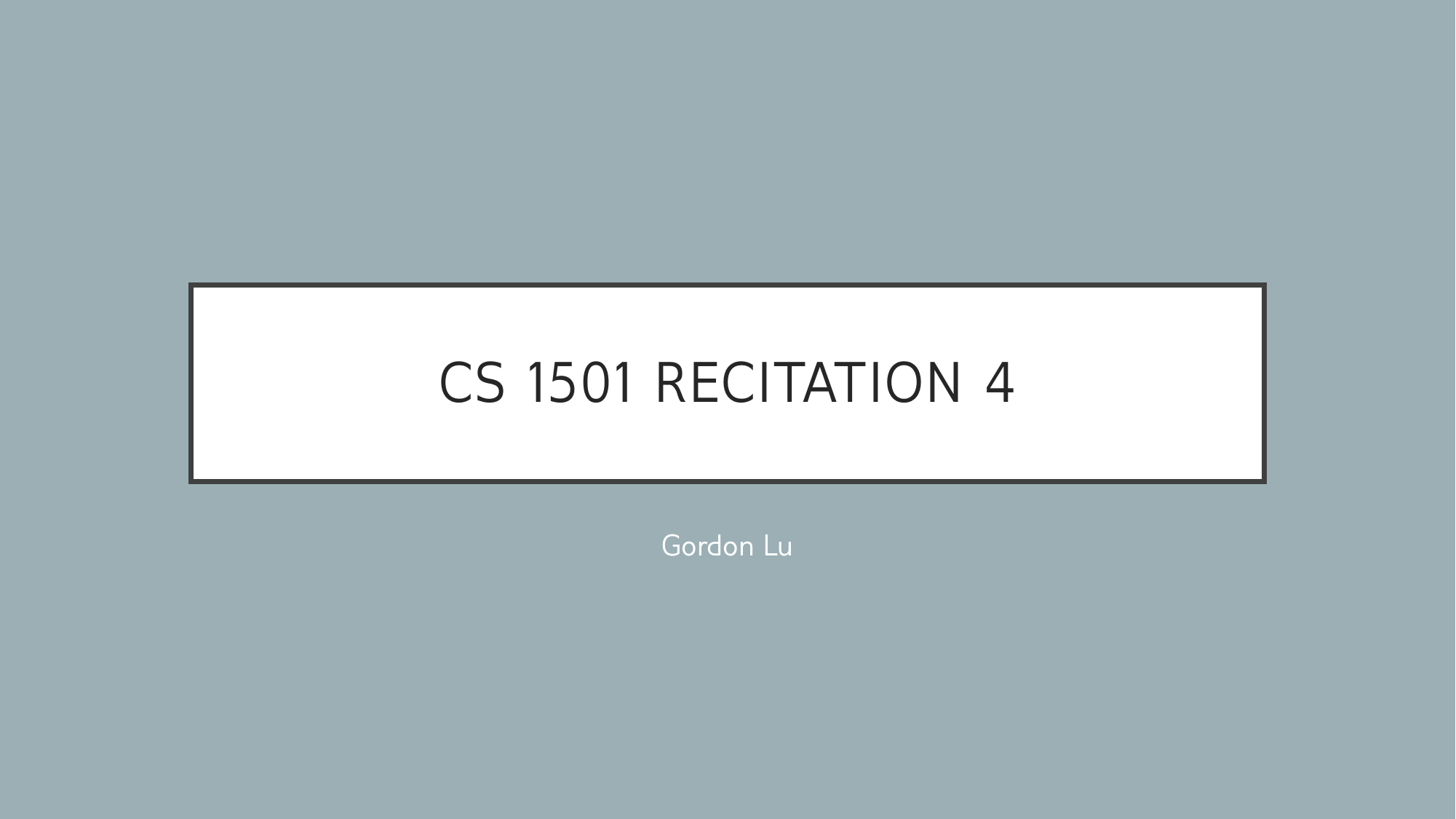

# CS 1501 Recitation 4
Gordon Lu